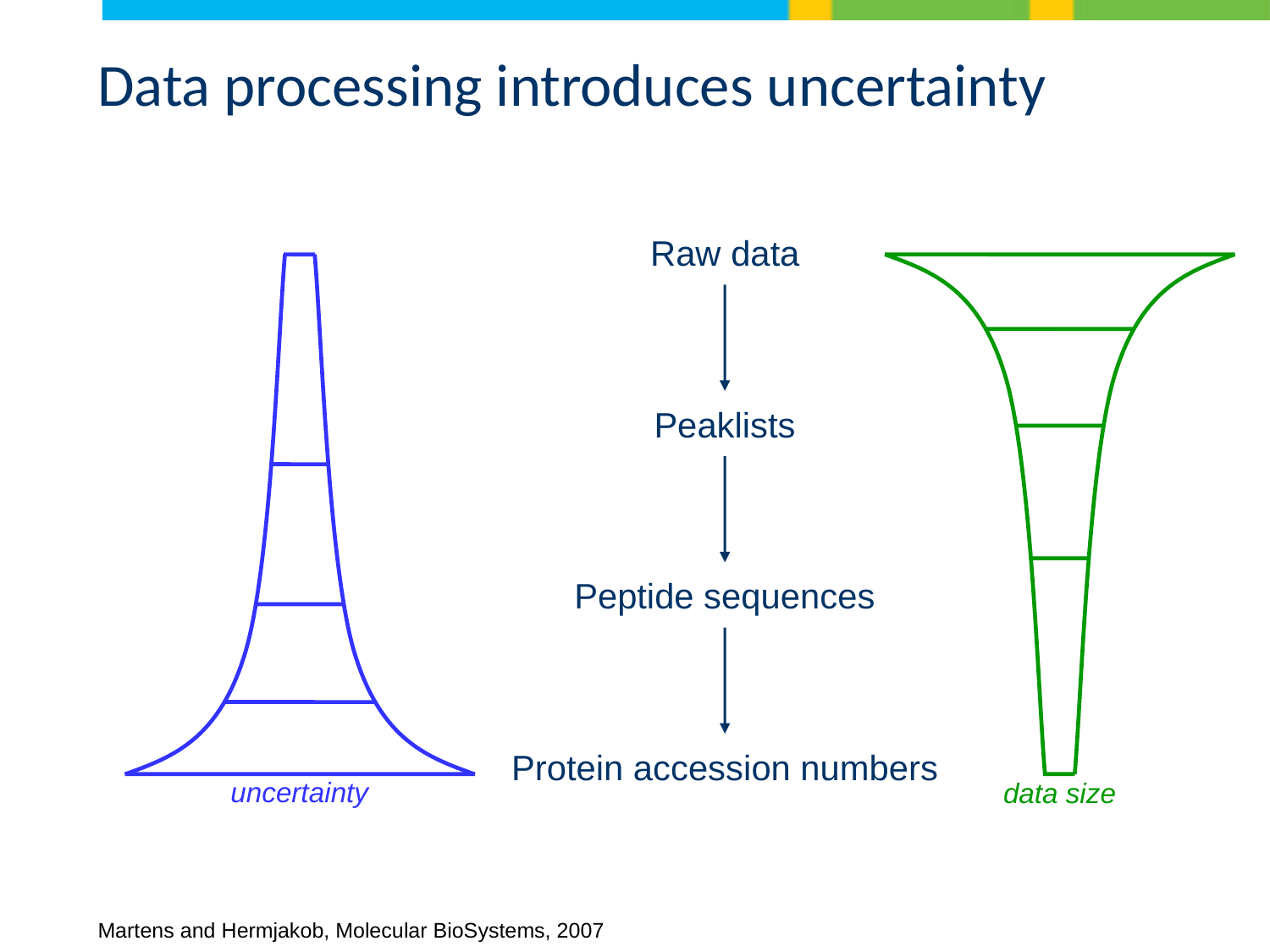

# Data processing introduces uncertainty
Raw data

Peaklists

Peptide sequences

Protein accession numbers
uncertainty
data size
Martens and Hermjakob, Molecular BioSystems, 2007